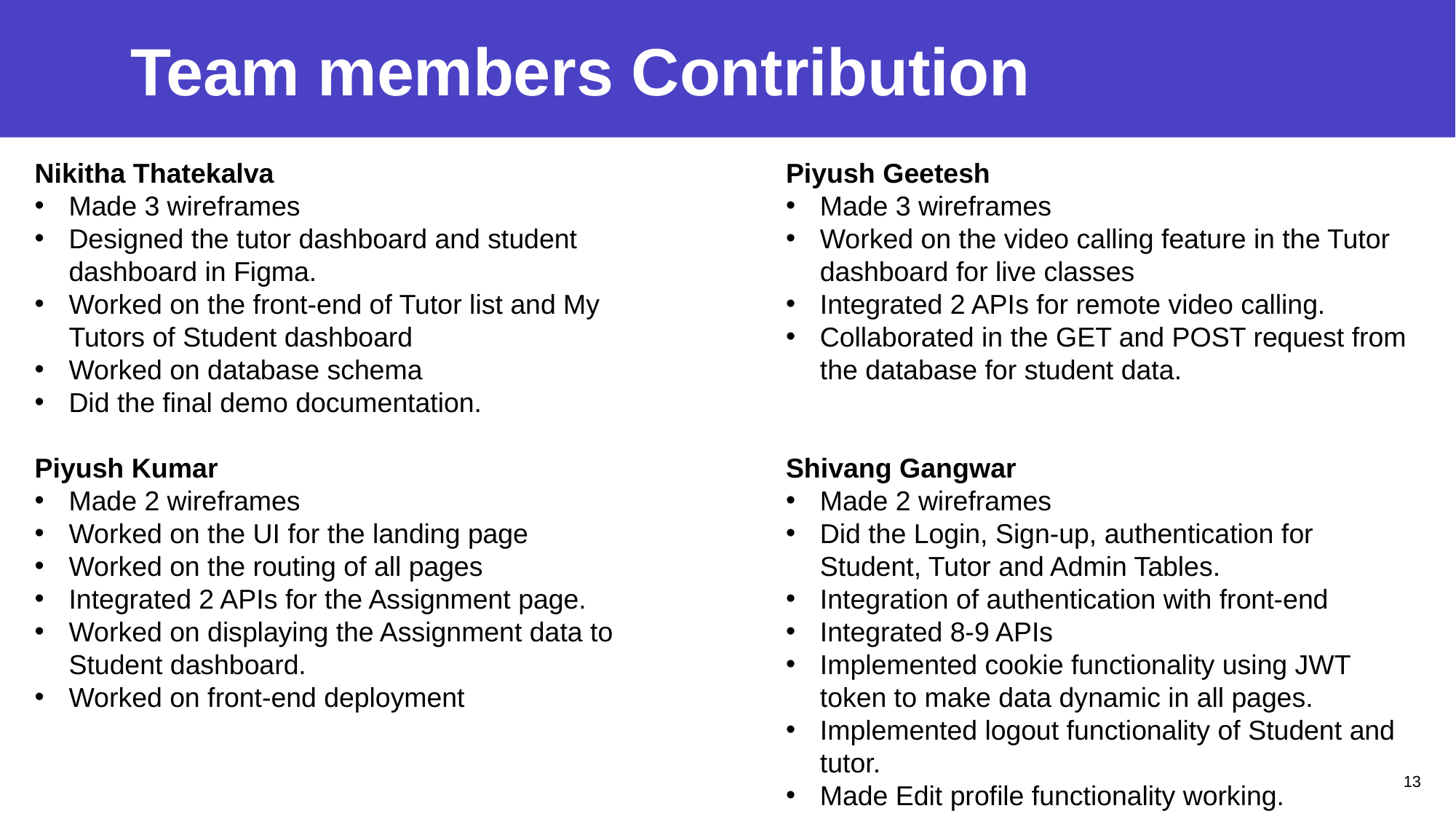

# Team members Contribution
Nikitha Thatekalva
Made 3 wireframes
Designed the tutor dashboard and student dashboard in Figma.
Worked on the front-end of Tutor list and My Tutors of Student dashboard
Worked on database schema
Did the final demo documentation.

Piyush Kumar
Made 2 wireframes
Worked on the UI for the landing page
Worked on the routing of all pages
Integrated 2 APIs for the Assignment page.
Worked on displaying the Assignment data to Student dashboard.
Worked on front-end deployment

Piyush Geetesh
Made 3 wireframes
Worked on the video calling feature in the Tutor dashboard for live classes
Integrated 2 APIs for remote video calling.
Collaborated in the GET and POST request from the database for student data.

Shivang Gangwar
Made 2 wireframes
Did the Login, Sign-up, authentication for Student, Tutor and Admin Tables.
Integration of authentication with front-end
Integrated 8-9 APIs
Implemented cookie functionality using JWT token to make data dynamic in all pages.
Implemented logout functionality of Student and tutor.
Made Edit profile functionality working.

13